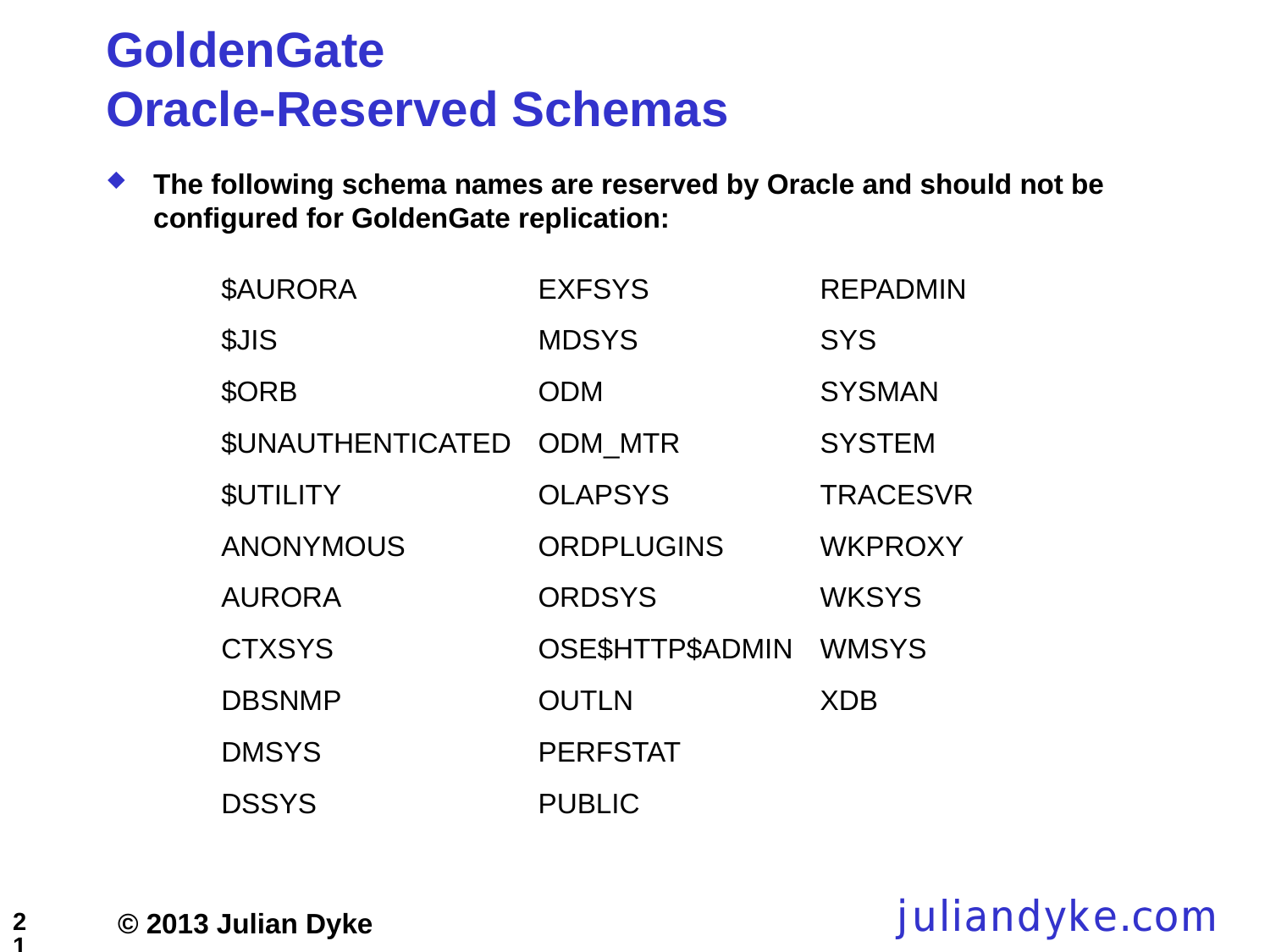

# GoldenGate Oracle-Reserved Schemas
The following schema names are reserved by Oracle and should not be configured for GoldenGate replication:
| $AURORA | EXFSYS | REPADMIN |
| --- | --- | --- |
| $JIS | MDSYS | SYS |
| $ORB | ODM | SYSMAN |
| $UNAUTHENTICATED | ODM\_MTR | SYSTEM |
| $UTILITY | OLAPSYS | TRACESVR |
| ANONYMOUS | ORDPLUGINS | WKPROXY |
| AURORA | ORDSYS | WKSYS |
| CTXSYS | OSE$HTTP$ADMIN | WMSYS |
| DBSNMP | OUTLN | XDB |
| DMSYS | PERFSTAT |  |
| DSSYS | PUBLIC |  |
21